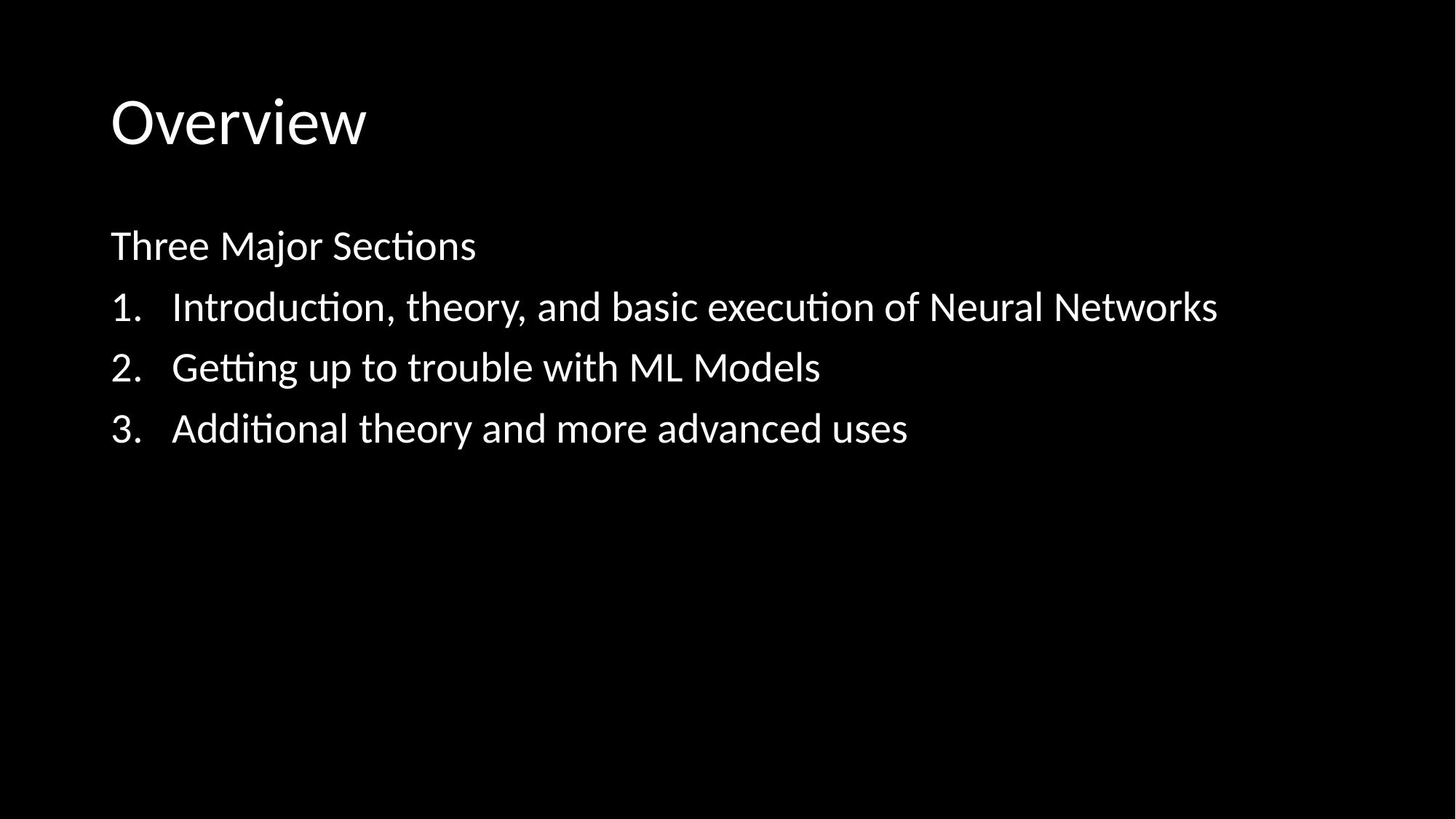

# Overview
Three Major Sections
Introduction, theory, and basic execution of Neural Networks
Getting up to trouble with ML Models
Additional theory and more advanced uses